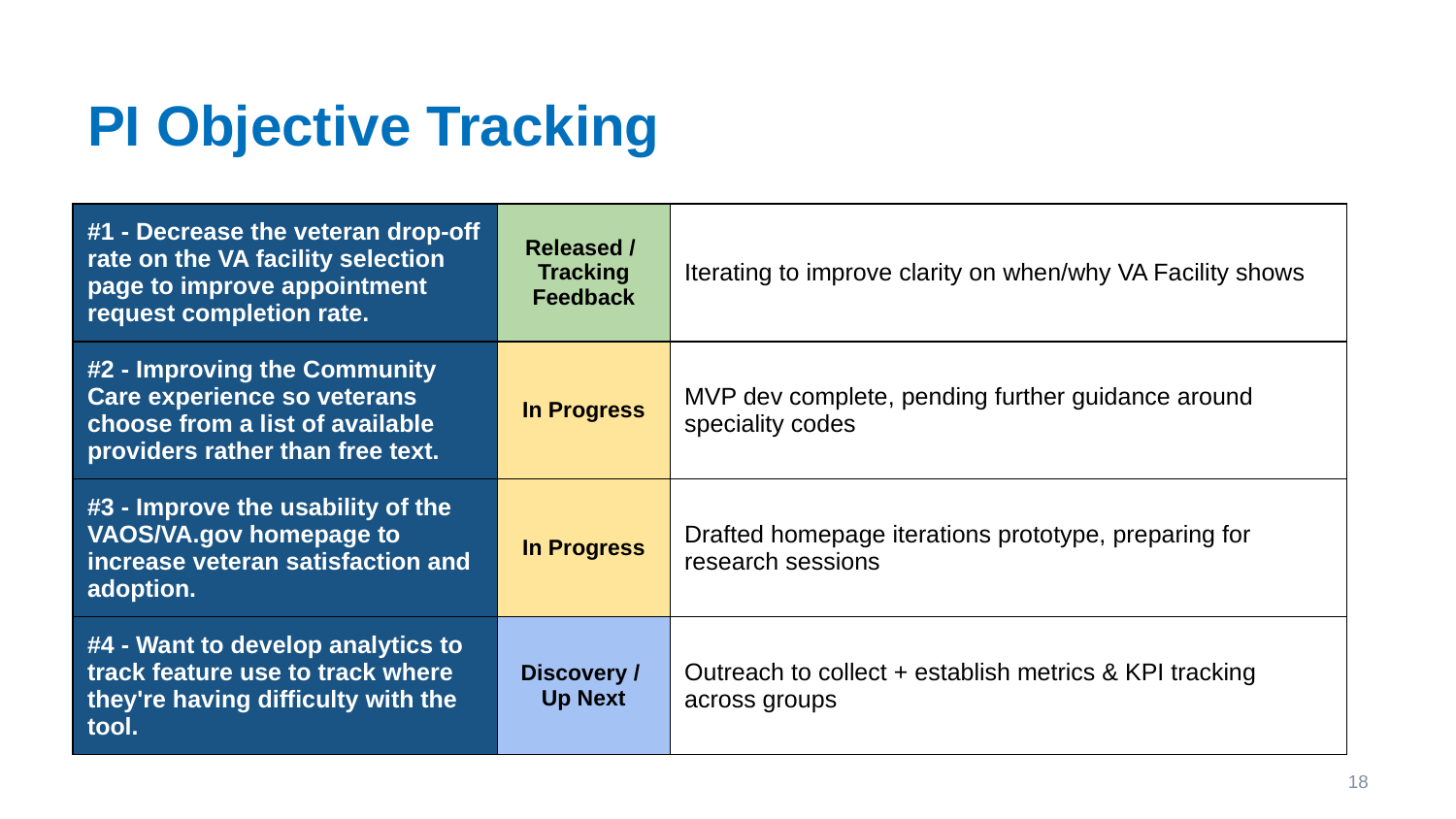

# PI Objective Tracking
| #1 - Decrease the veteran drop-off rate on the VA facility selection page to improve appointment request completion rate. | Released / Tracking Feedback | Iterating to improve clarity on when/why VA Facility shows |
| --- | --- | --- |
| #2 - Improving the Community Care experience so veterans choose from a list of available providers rather than free text. | In Progress | MVP dev complete, pending further guidance around speciality codes |
| #3 - Improve the usability of the VAOS/VA.gov homepage to increase veteran satisfaction and adoption. | In Progress | Drafted homepage iterations prototype, preparing for research sessions |
| #4 - Want to develop analytics to track feature use to track where they're having difficulty with the tool. | Discovery / Up Next | Outreach to collect + establish metrics & KPI tracking across groups |
18